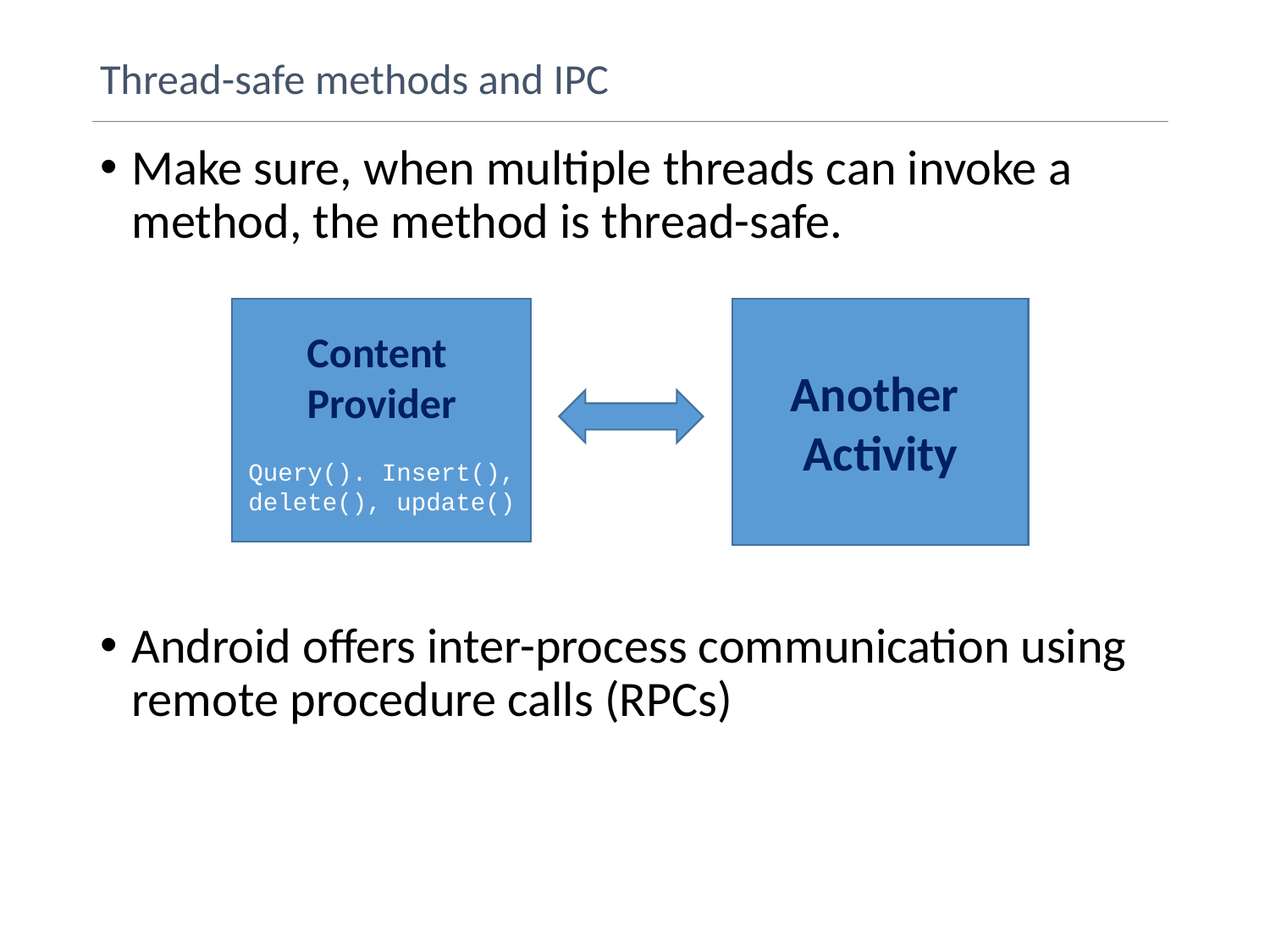

# Thread-safe methods and IPC
Make sure, when multiple threads can invoke a method, the method is thread-safe.

Android offers inter-process communication using remote procedure calls (RPCs)
Content
Provider

Query(). Insert(), delete(), update()
Another
Activity